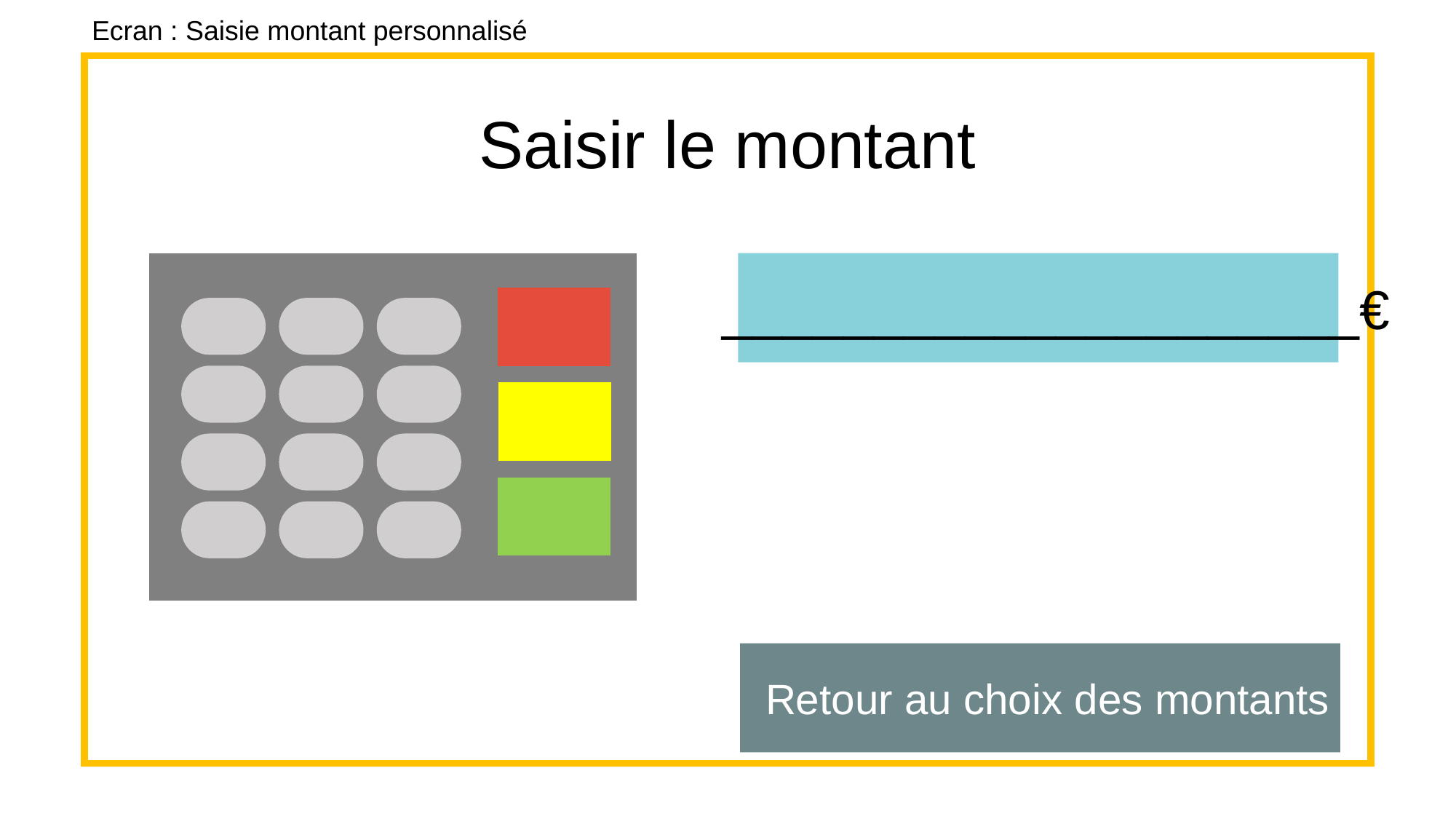

Ecran : Saisie montant personnalisé

# Saisir le montant

_____________________€

Retour au choix des montants